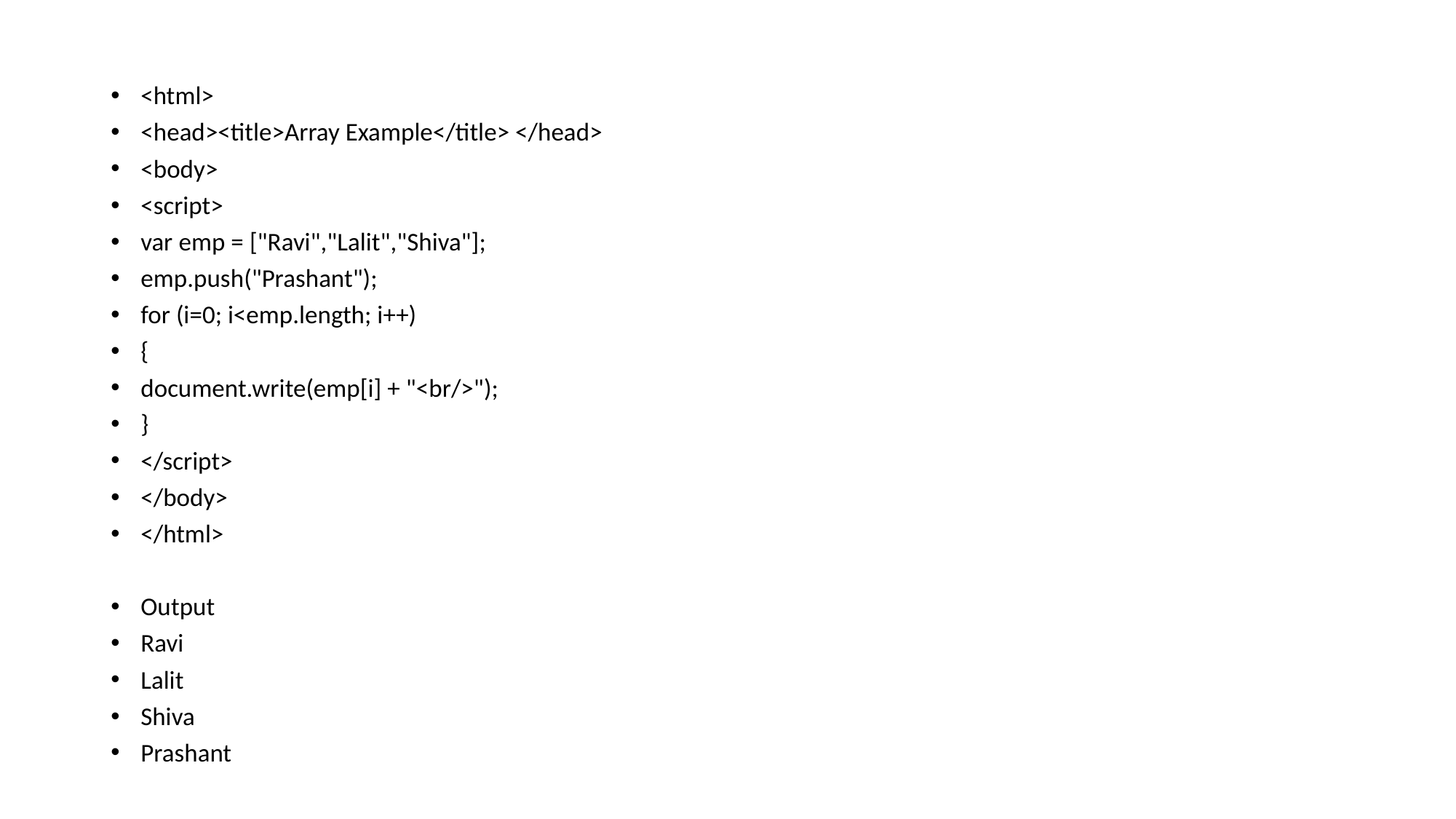

<html>
<head><title>Array Example</title> </head>
<body>
<script>
var emp = ["Ravi","Lalit","Shiva"];
emp.push("Prashant");
for (i=0; i<emp.length; i++)
{
document.write(emp[i] + "<br/>");
}
</script>
</body>
</html>

Output
Ravi
Lalit
Shiva
Prashant